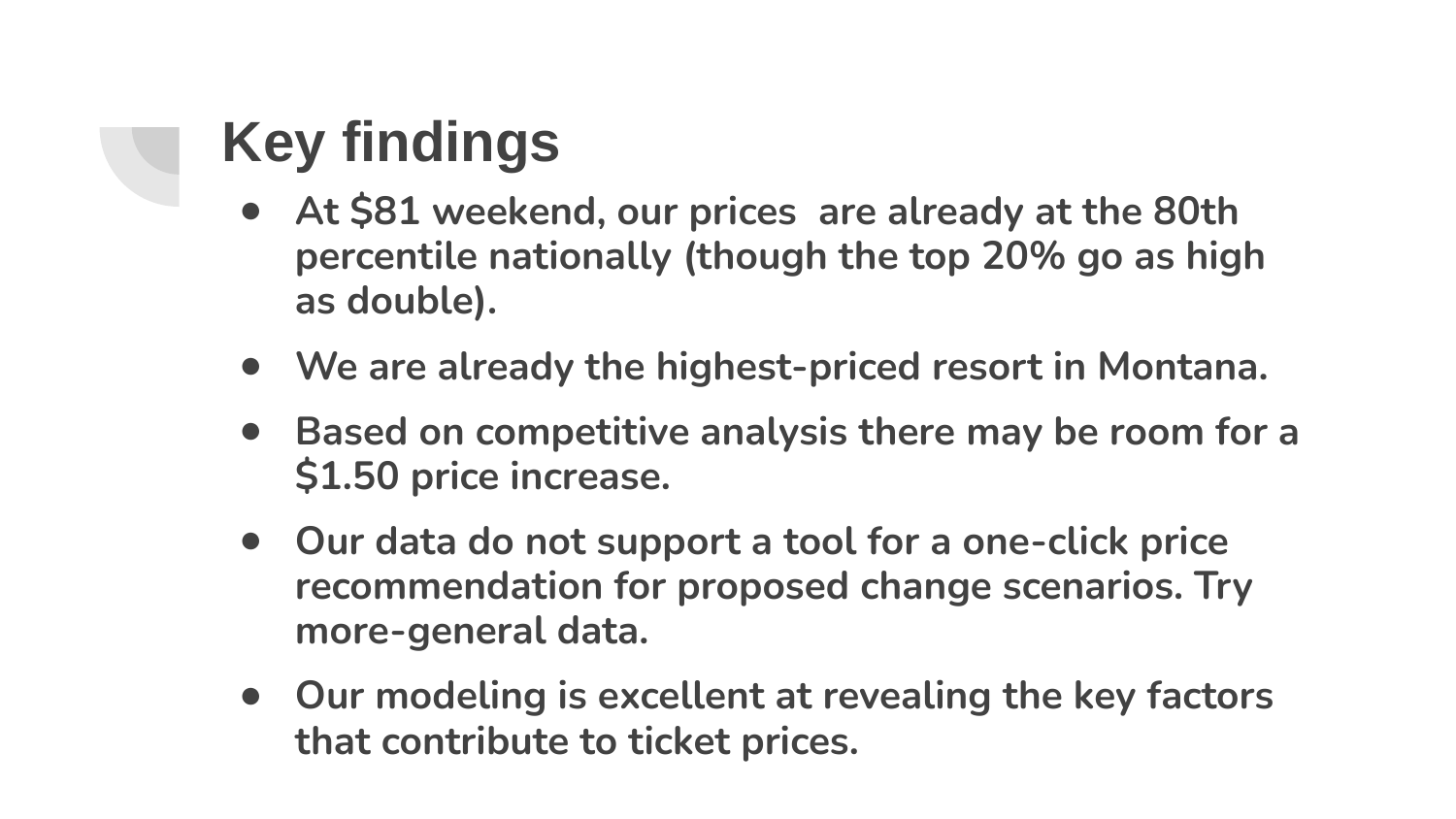

# Key findings
At $81 weekend, our prices  are already at the 80th percentile nationally (though the top 20% go as high as double).
We are already the highest-priced resort in Montana.
Based on competitive analysis there may be room for a $1.50 price increase.
Our data do not support a tool for a one-click price recommendation for proposed change scenarios. Try more-general data.
Our modeling is excellent at revealing the key factors that contribute to ticket prices.